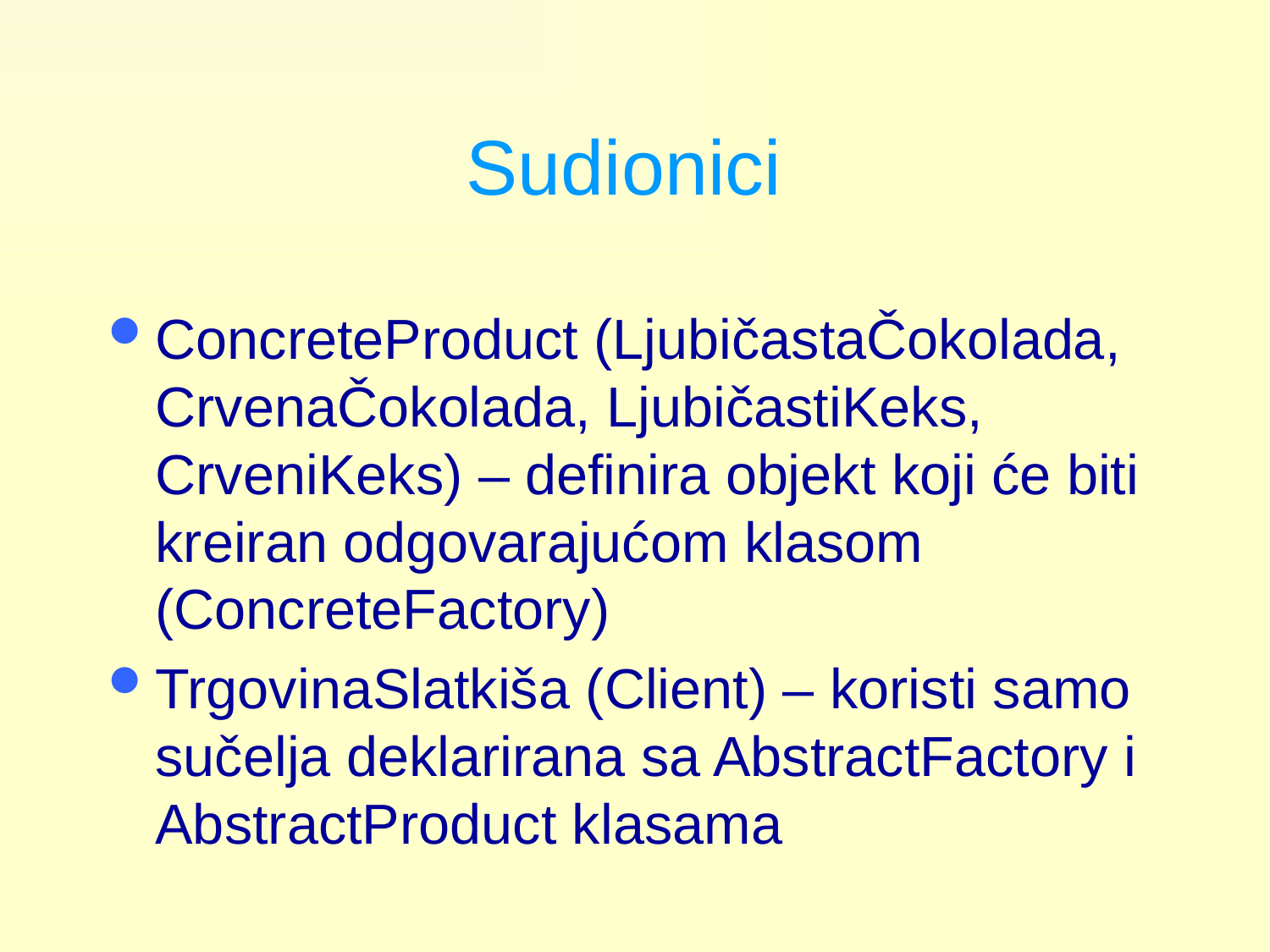

# Sudionici
ConcreteProduct (LjubičastaČokolada, CrvenaČokolada, LjubičastiKeks, CrveniKeks) – definira objekt koji će biti kreiran odgovarajućom klasom (ConcreteFactory)
TrgovinaSlatkiša (Client) – koristi samo sučelja deklarirana sa AbstractFactory i AbstractProduct klasama